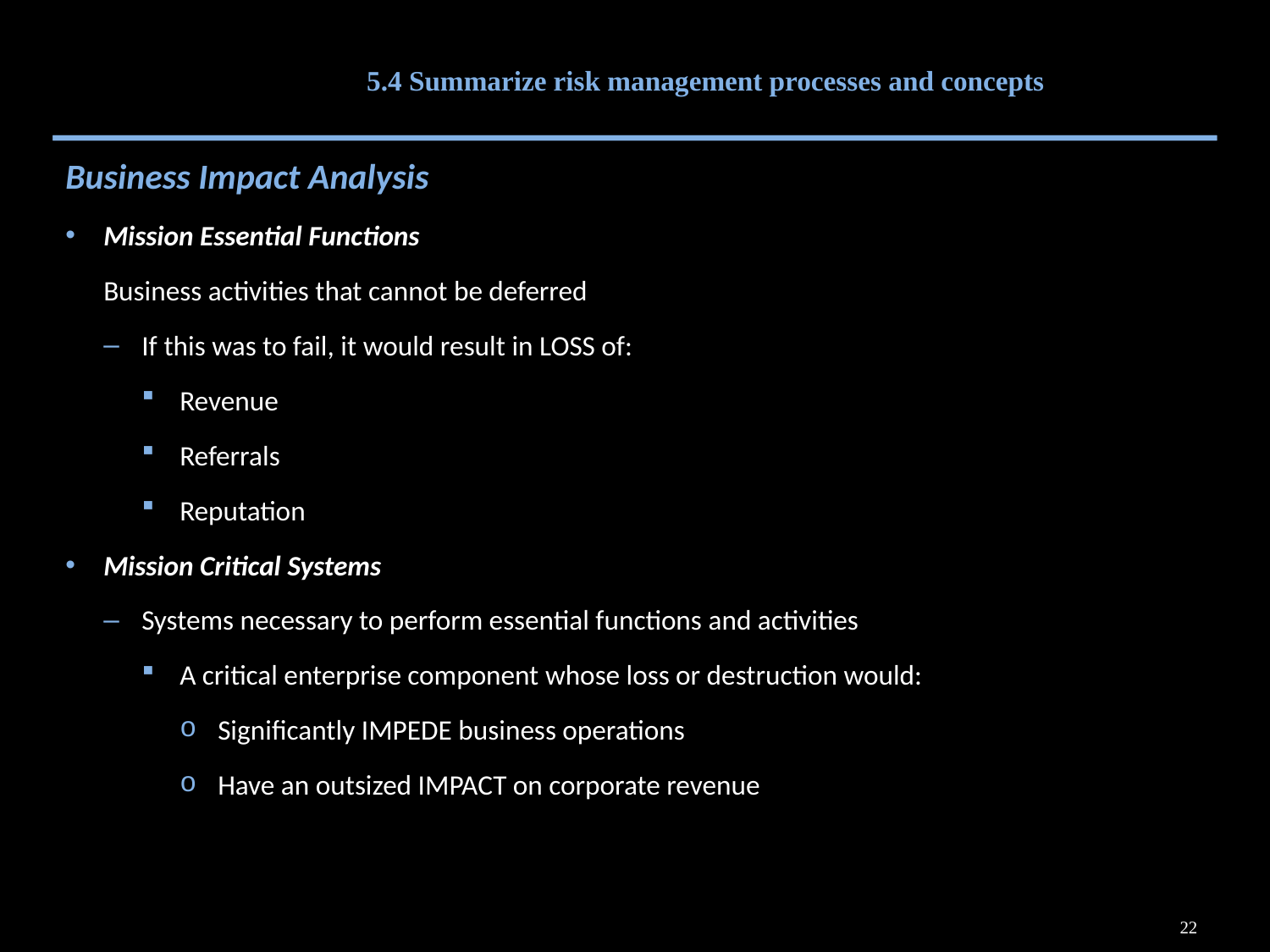

# 5.4 Summarize risk management processes and concepts
Business Impact Analysis
Mission Essential Functions
Business activities that cannot be deferred
If this was to fail, it would result in LOSS of:
Revenue
Referrals
Reputation
Mission Critical Systems
Systems necessary to perform essential functions and activities
A critical enterprise component whose loss or destruction would:
Significantly IMPEDE business operations
Have an outsized IMPACT on corporate revenue

22